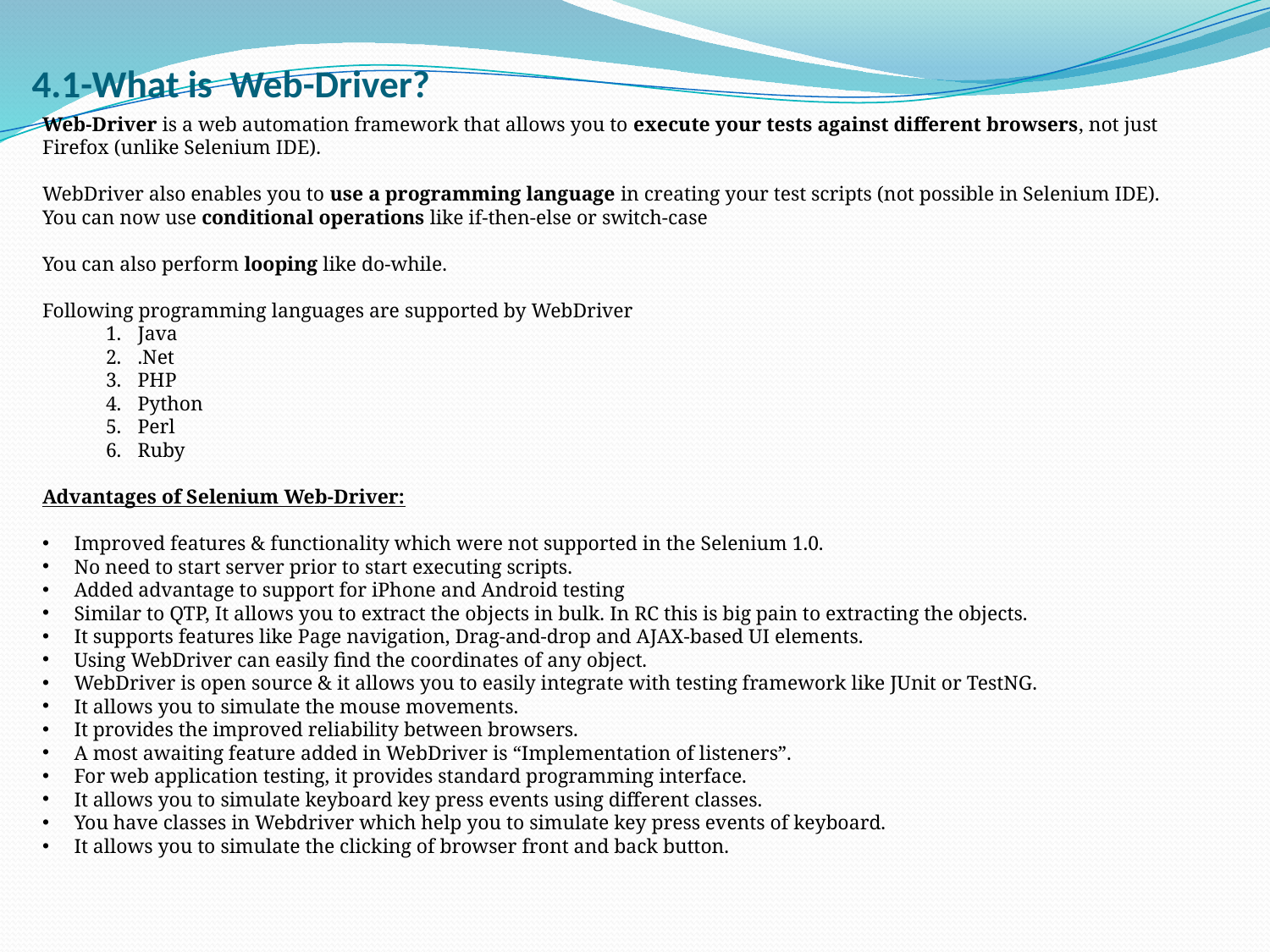

# 4.1-What is  Web-Driver?
Web-Driver is a web automation framework that allows you to execute your tests against different browsers, not just Firefox (unlike Selenium IDE).

WebDriver also enables you to use a programming language in creating your test scripts (not possible in Selenium IDE).
You can now use conditional operations like if-then-else or switch-case

You can also perform looping like do-while.

Following programming languages are supported by WebDriver
Java
.Net
PHP
Python
Perl
Ruby

Advantages of Selenium Web-Driver:

Improved features & functionality which were not supported in the Selenium 1.0.
No need to start server prior to start executing scripts.
Added advantage to support for iPhone and Android testing
Similar to QTP, It allows you to extract the objects in bulk. In RC this is big pain to extracting the objects.
It supports features like Page navigation, Drag-and-drop and AJAX-based UI elements.
Using WebDriver can easily find the coordinates of any object.
WebDriver is open source & it allows you to easily integrate with testing framework like JUnit or TestNG.
It allows you to simulate the mouse movements.
It provides the improved reliability between browsers.
A most awaiting feature added in WebDriver is “Implementation of listeners”.
For web application testing, it provides standard programming interface.
It allows you to simulate keyboard key press events using different classes.
You have classes in Webdriver which help you to simulate key press events of keyboard.
It allows you to simulate the clicking of browser front and back button.